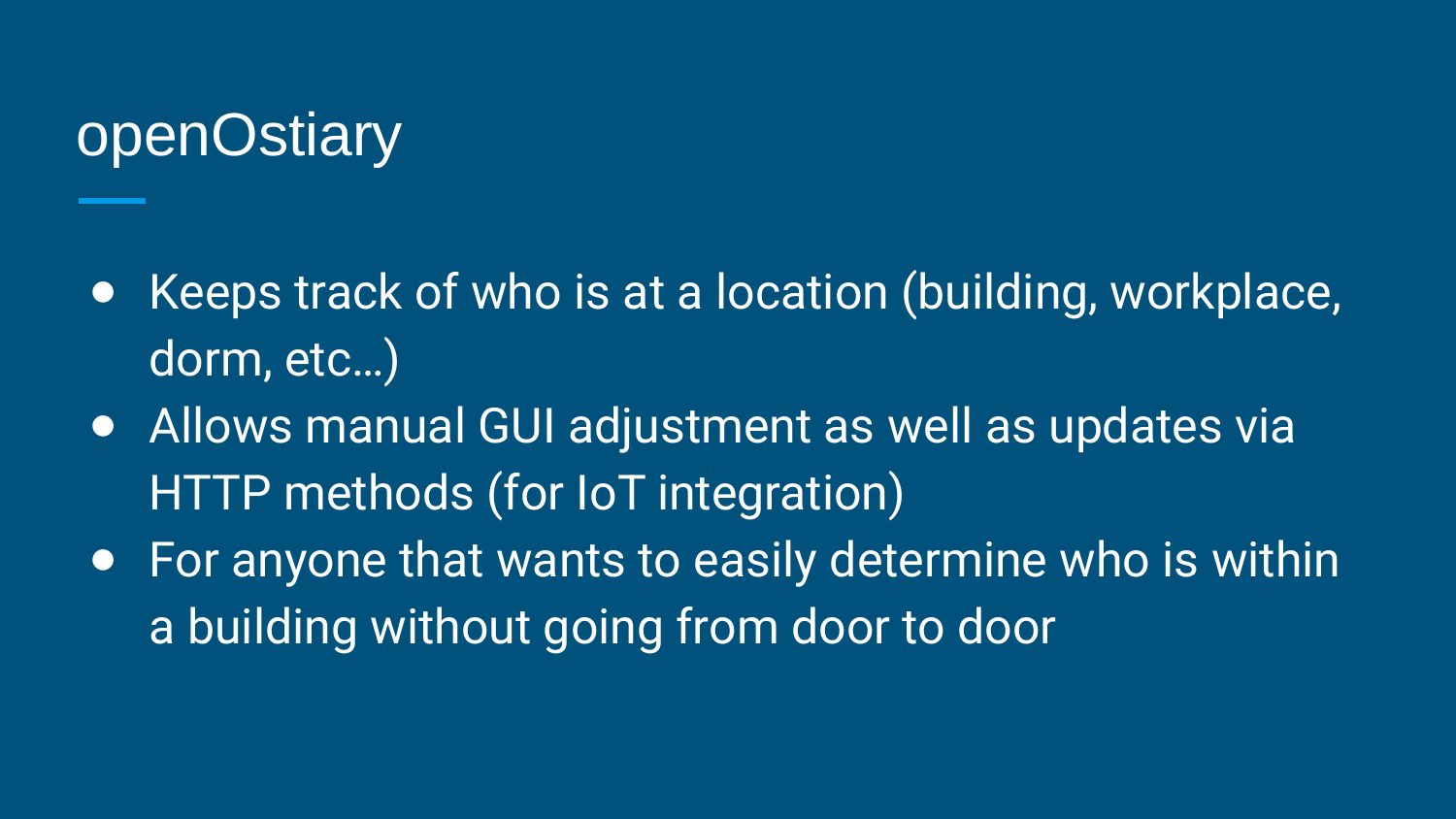

# openOstiary
Keeps track of who is at a location (building, workplace, dorm, etc…)
Allows manual GUI adjustment as well as updates via HTTP methods (for IoT integration)
For anyone that wants to easily determine who is within a building without going from door to door